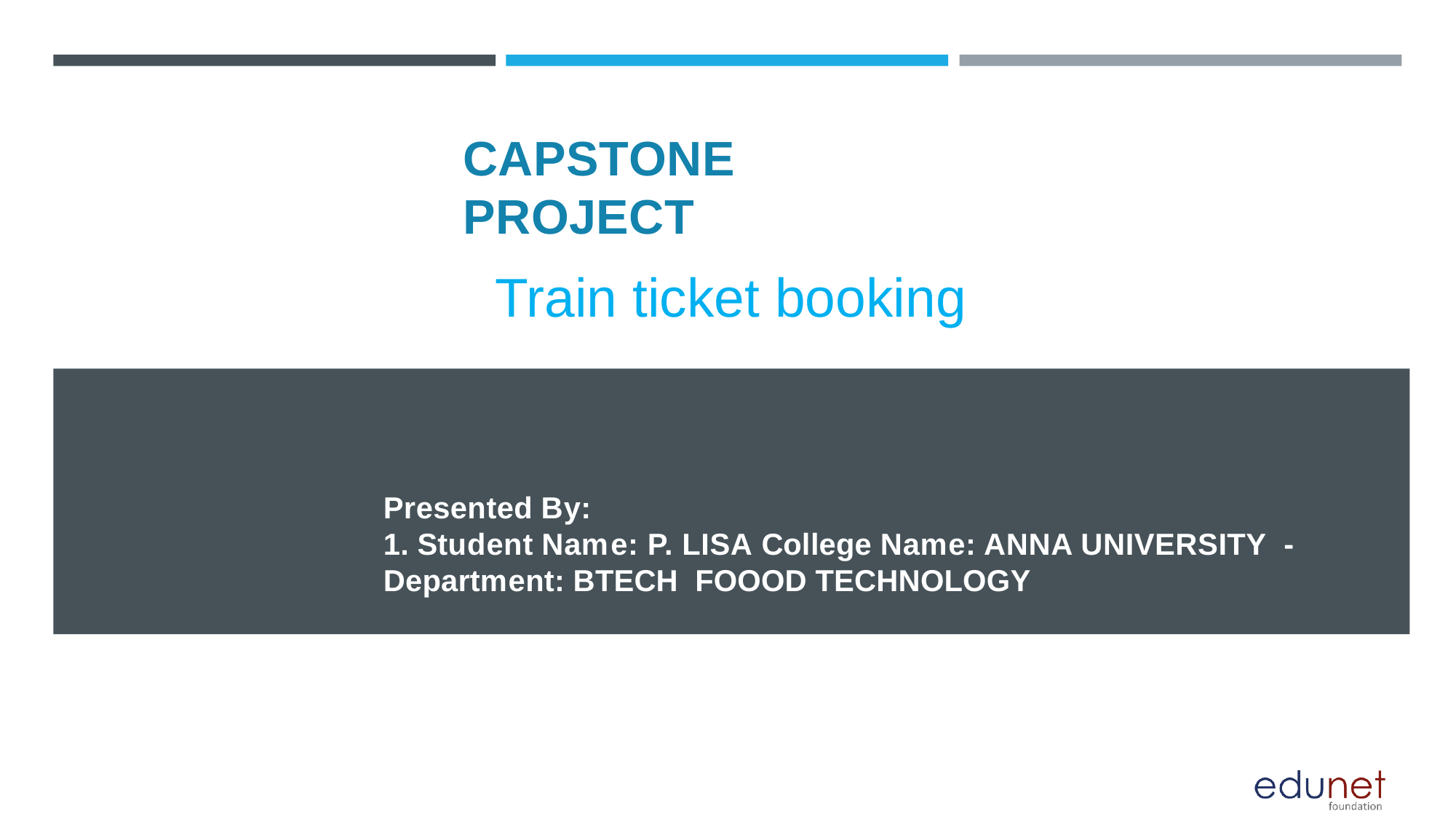

# CAPSTONE PROJECT
Train ticket booking

Presented By:
1. Student Name: P. LISA College Name: ANNA UNIVERSITY  -Department: BTECH  FOOOD TECHNOLOGY